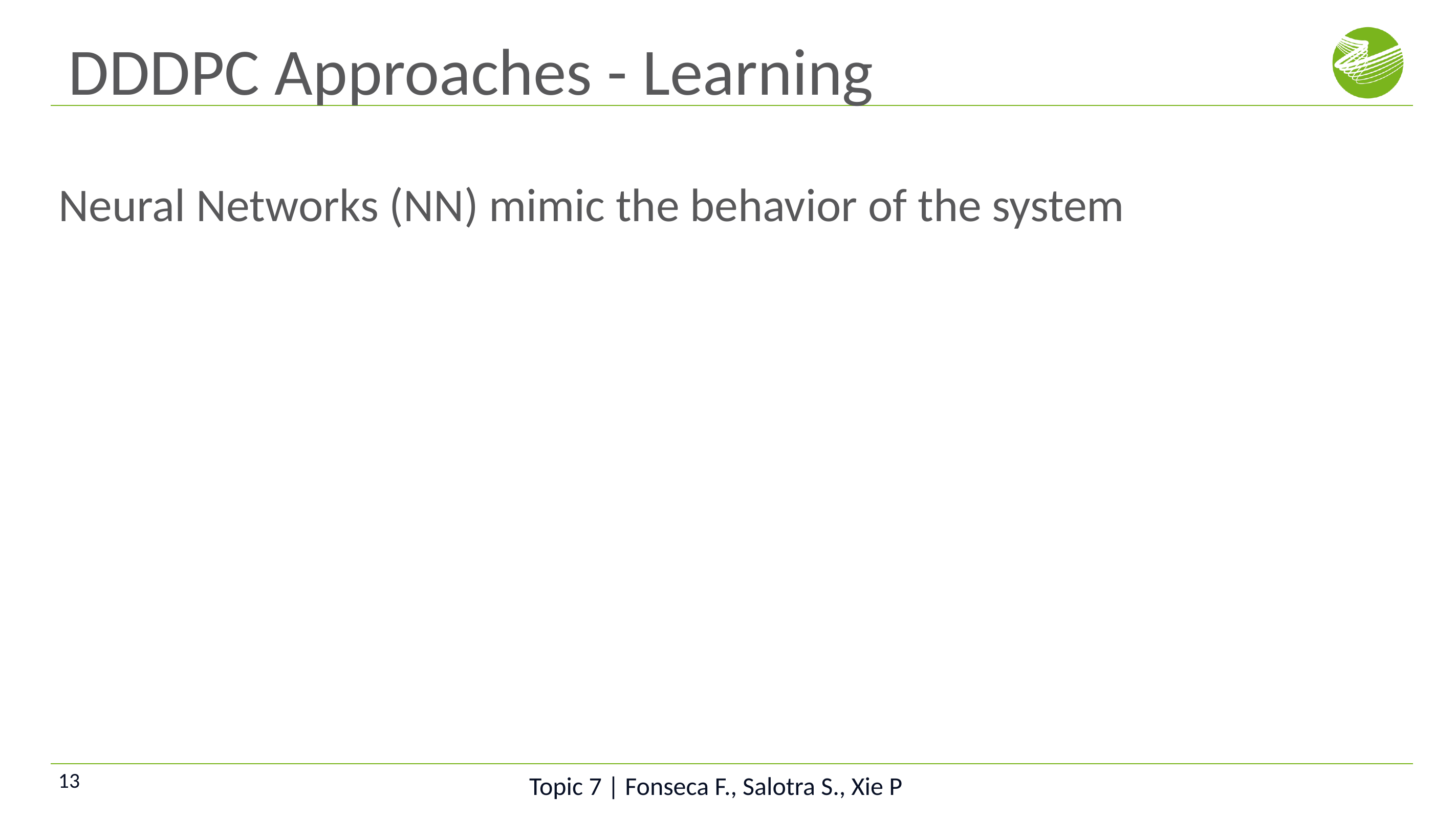

# DDDPC Approaches - Learning
Neural Networks (NN) mimic the behavior of the system

Topic 7 | Fonseca F., Salotra S., Xie P
13